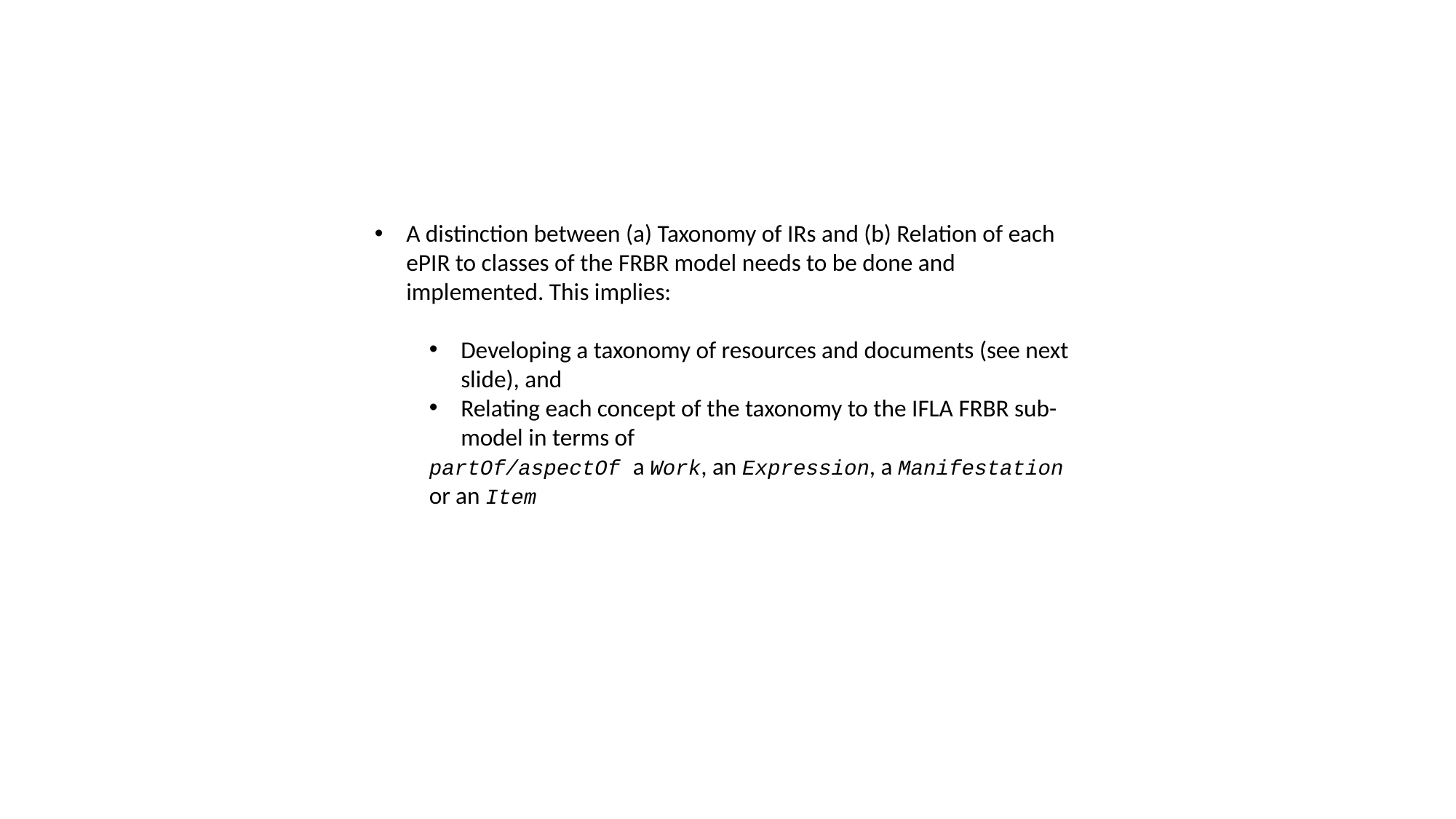

A distinction between (a) Taxonomy of IRs and (b) Relation of each ePIR to classes of the FRBR model needs to be done and implemented. This implies:

Developing a taxonomy of resources and documents (see next slide), and
Relating each concept of the taxonomy to the IFLA FRBR sub-model in terms of
partOf/aspectOf a Work, an Expression, a Manifestation or an Item